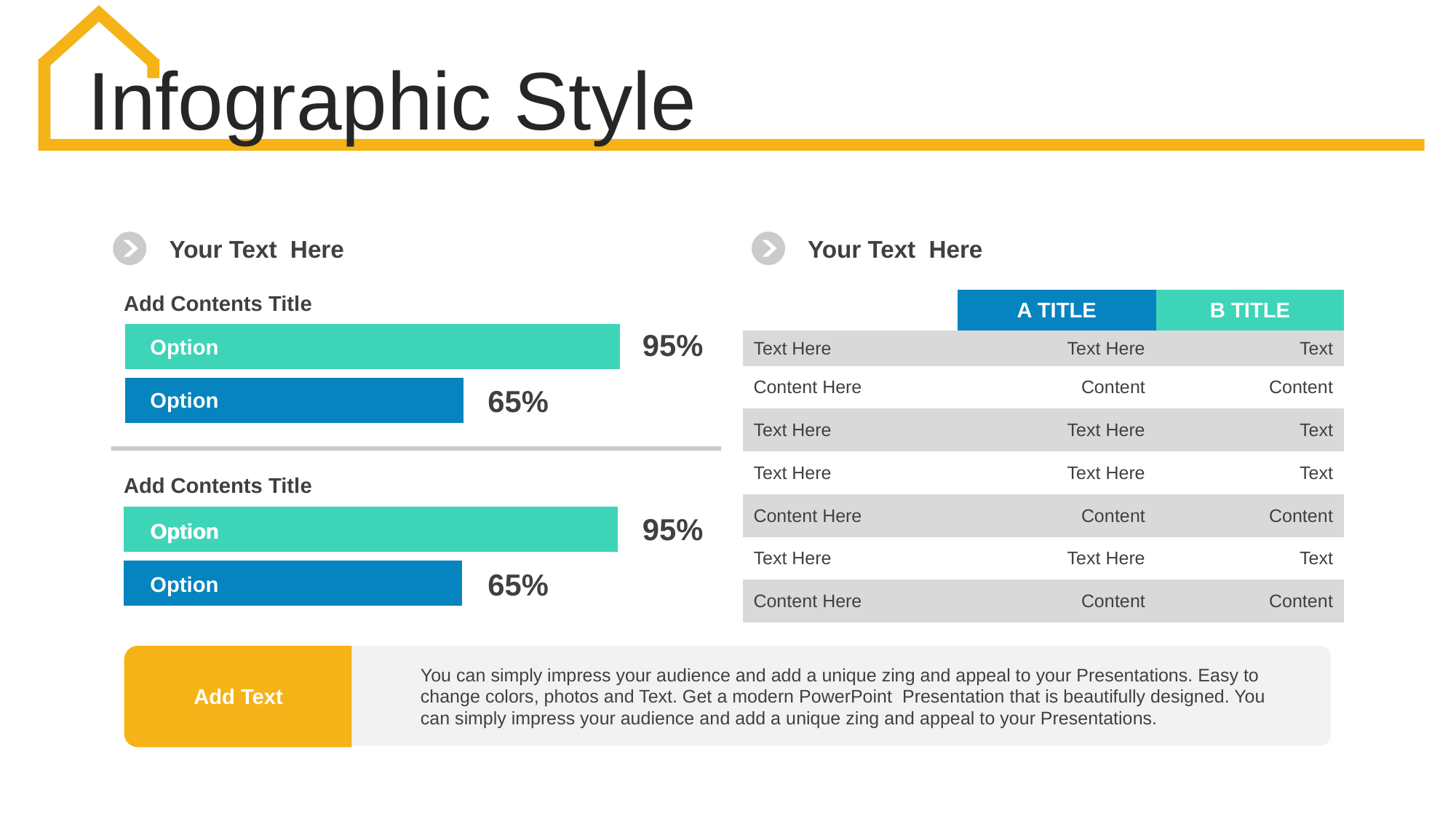

Infographic Style

Your Text  Here

Your Text  Here

Add Contents Title
|  | A TITLE | B TITLE |
| --- | --- | --- |
| Text Here | Text Here | Text |
| Content Here | Content | Content |
| Text Here | Text Here | Text |
| Text Here | Text Here | Text |
| Content Here | Content | Content |
| Text Here | Text Here | Text |
| Content Here | Content | Content |

### Chart

| Category | Series 1 |
|---|---|
| Category 1 | 65.0 |
| Category 2 | 95.0 |
95%
Option
65%
Option
Add Contents Title

### Chart

| Category | Series 1 |
|---|---|
| Category 1 | 65.0 |
| Category 2 | 95.0 |
95%
Option
Option
65%
Option

You can simply impress your audience and add a unique zing and appeal to your Presentations. Easy to change colors, photos and Text. Get a modern PowerPoint  Presentation that is beautifully designed. You can simply impress your audience and add a unique zing and appeal to your Presentations.
Add Text